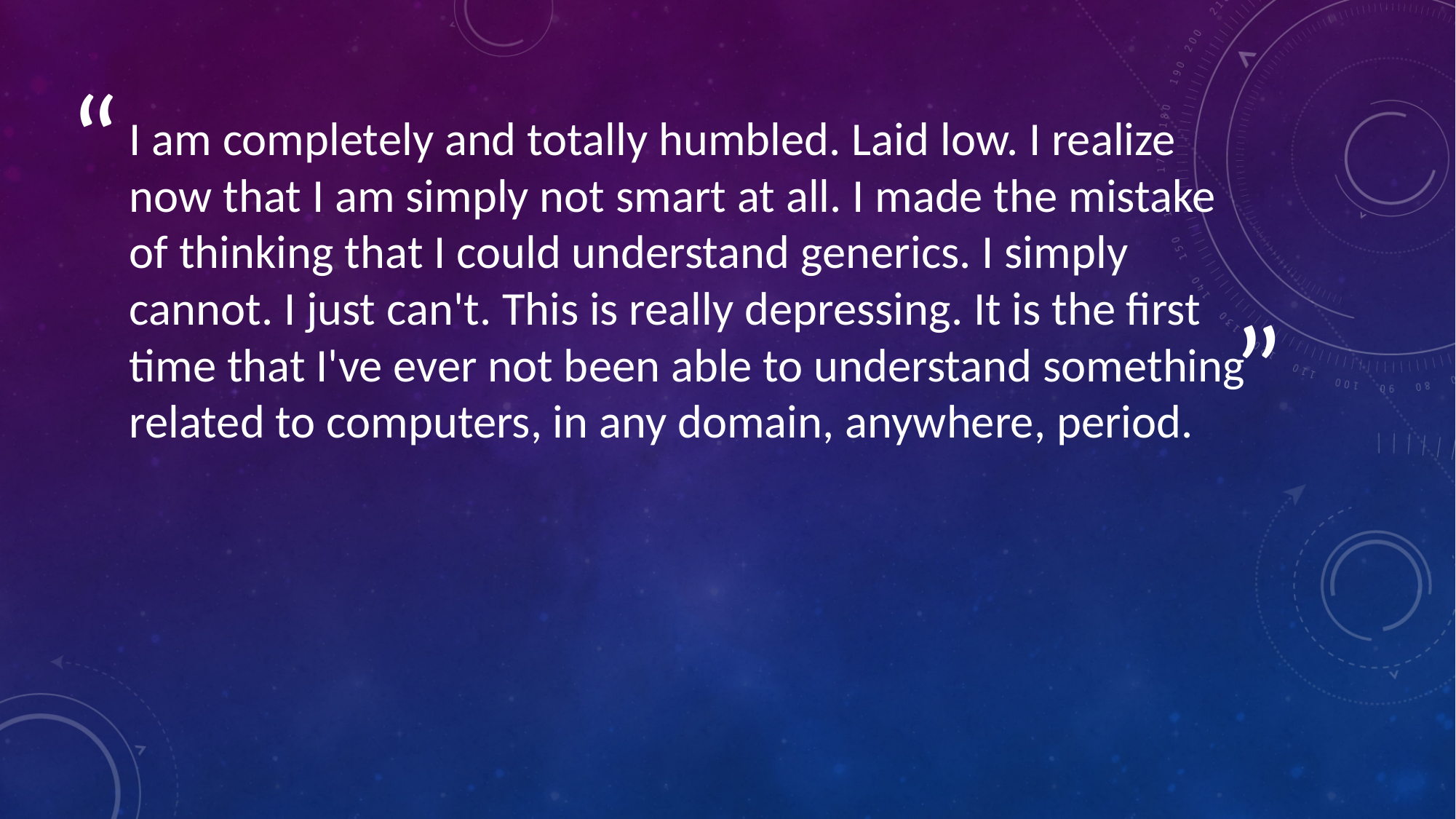

# I am completely and totally humbled. Laid low. I realize now that I am simply not smart at all. I made the mistake of thinking that I could understand generics. I simply cannot. I just can't. This is really depressing. It is the first time that I've ever not been able to understand something related to computers, in any domain, anywhere, period.